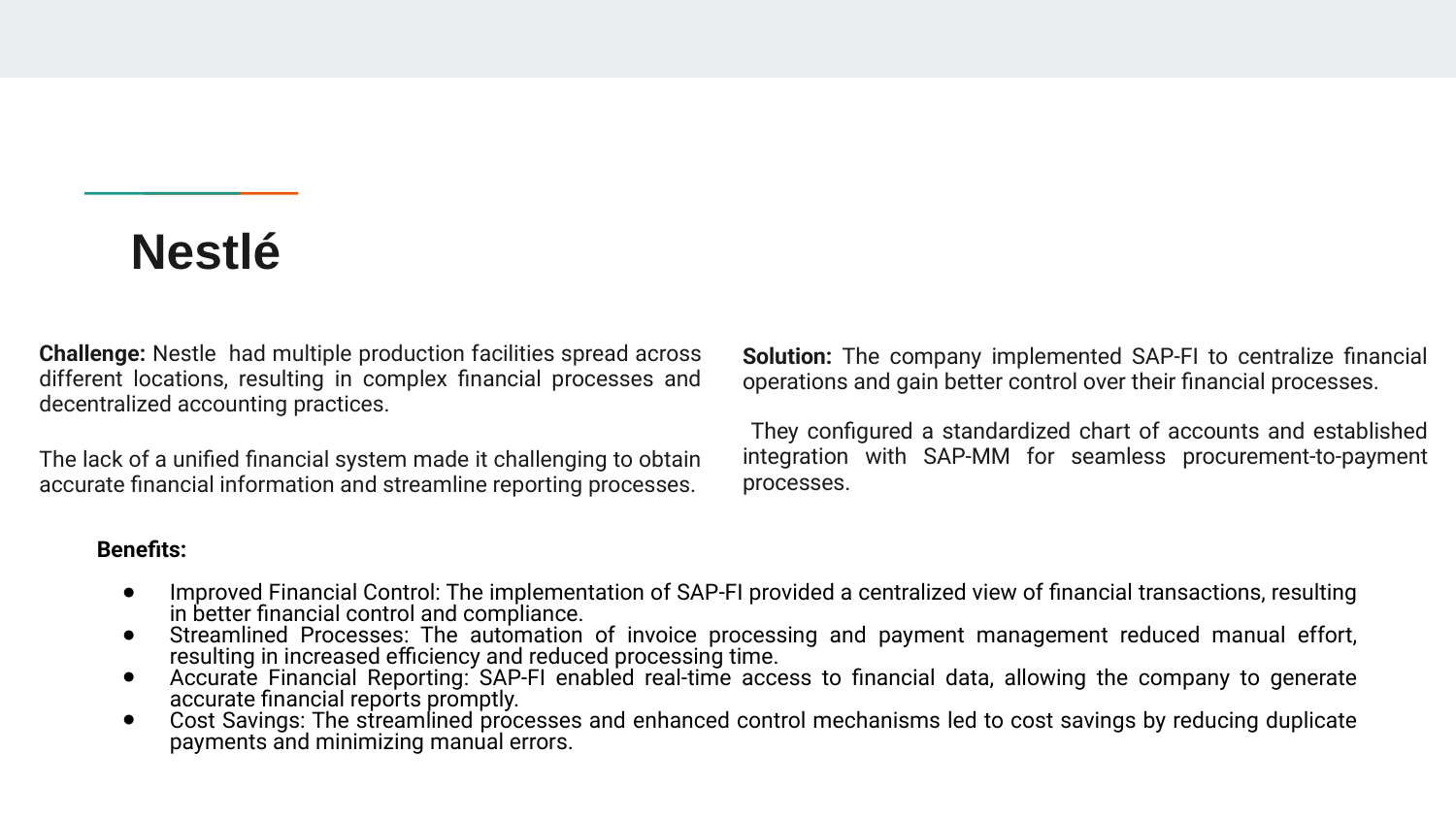

# Nestlé
Challenge: Nestle  had multiple production facilities spread across different locations, resulting in complex financial processes and decentralized accounting practices.
The lack of a unified financial system made it challenging to obtain accurate financial information and streamline reporting processes.
Solution: The company implemented SAP-FI to centralize financial operations and gain better control over their financial processes.
 They configured a standardized chart of accounts and established integration with SAP-MM for seamless procurement-to-payment processes.
Benefits:

Improved Financial Control: The implementation of SAP-FI provided a centralized view of financial transactions, resulting in better financial control and compliance.
Streamlined Processes: The automation of invoice processing and payment management reduced manual effort, resulting in increased efficiency and reduced processing time.
Accurate Financial Reporting: SAP-FI enabled real-time access to financial data, allowing the company to generate accurate financial reports promptly.
Cost Savings: The streamlined processes and enhanced control mechanisms led to cost savings by reducing duplicate payments and minimizing manual errors.